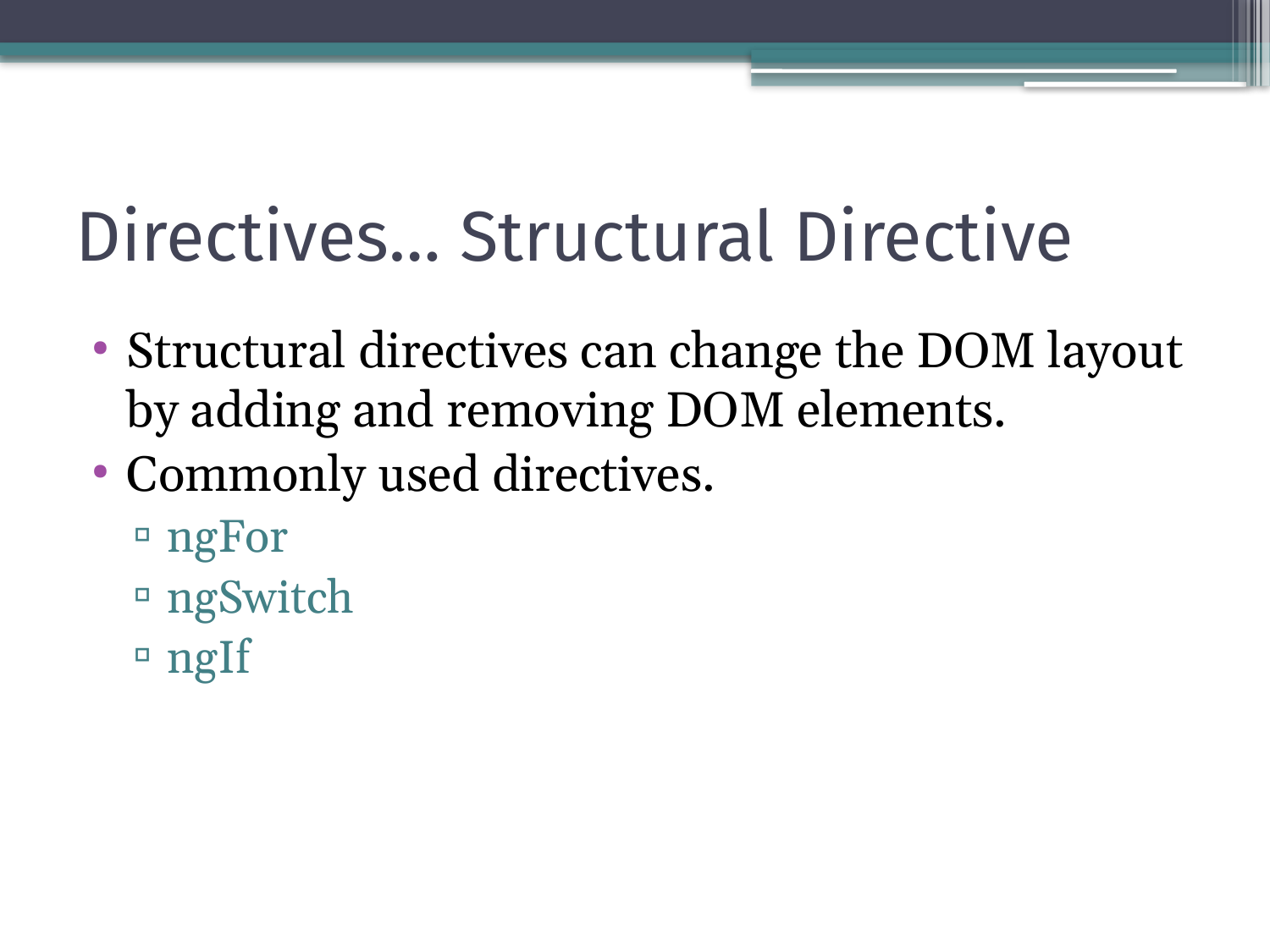

# Directives… Structural Directive
Structural directives can change the DOM layout by adding and removing DOM elements.
Commonly used directives.
ngFor
ngSwitch
ngIf